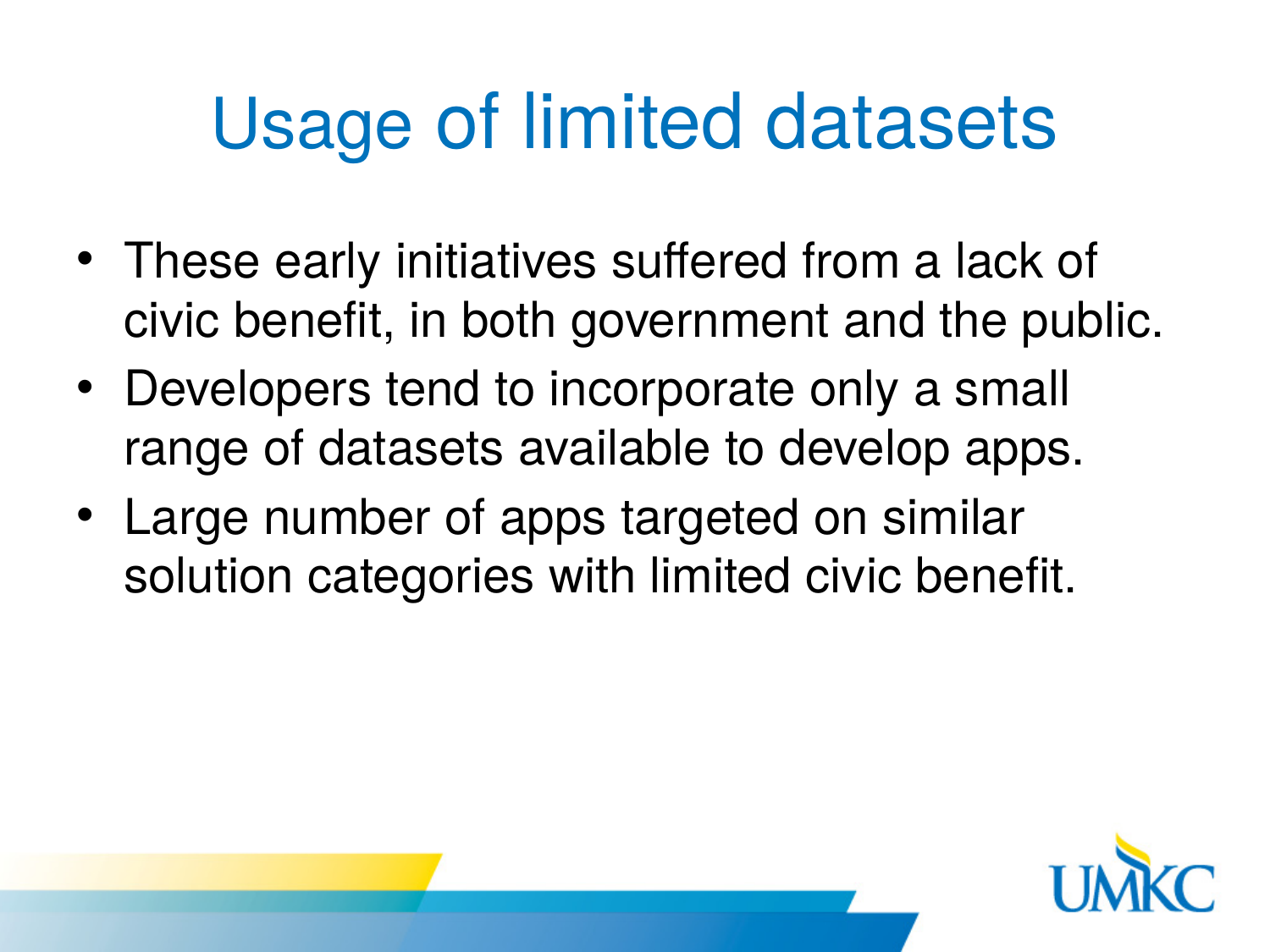

# Usage of limited datasets
These early initiatives suffered from a lack of civic benefit, in both government and the public.
Developers tend to incorporate only a small range of datasets available to develop apps.
Large number of apps targeted on similar solution categories with limited civic benefit.